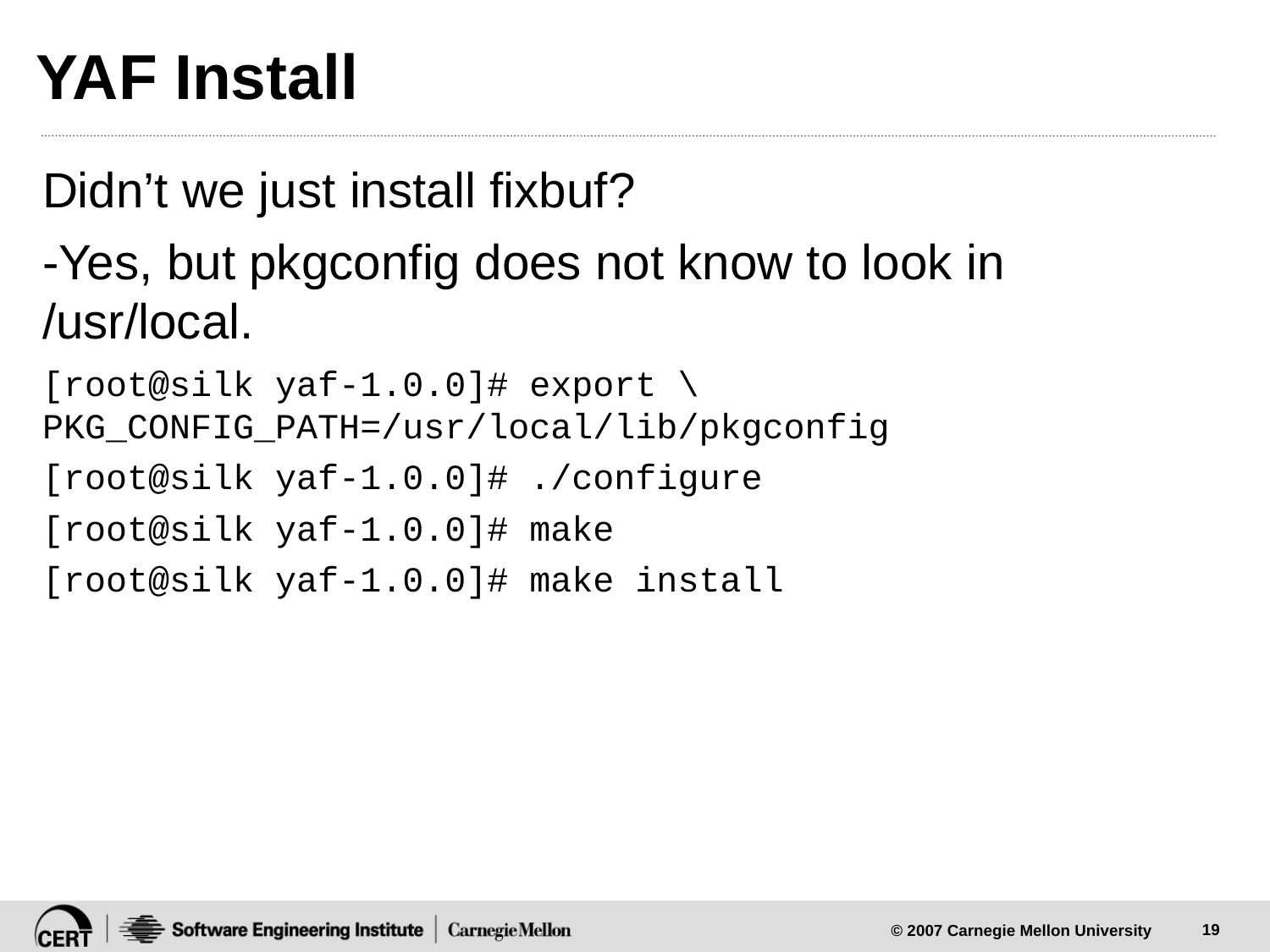

# YAF Install
Didn’t we just install fixbuf?
-Yes, but pkgconfig does not know to look in /usr/local.
[root@silk yaf-1.0.0]# export \ PKG_CONFIG_PATH=/usr/local/lib/pkgconfig
[root@silk yaf-1.0.0]# ./configure
[root@silk yaf-1.0.0]# make
[root@silk yaf-1.0.0]# make install